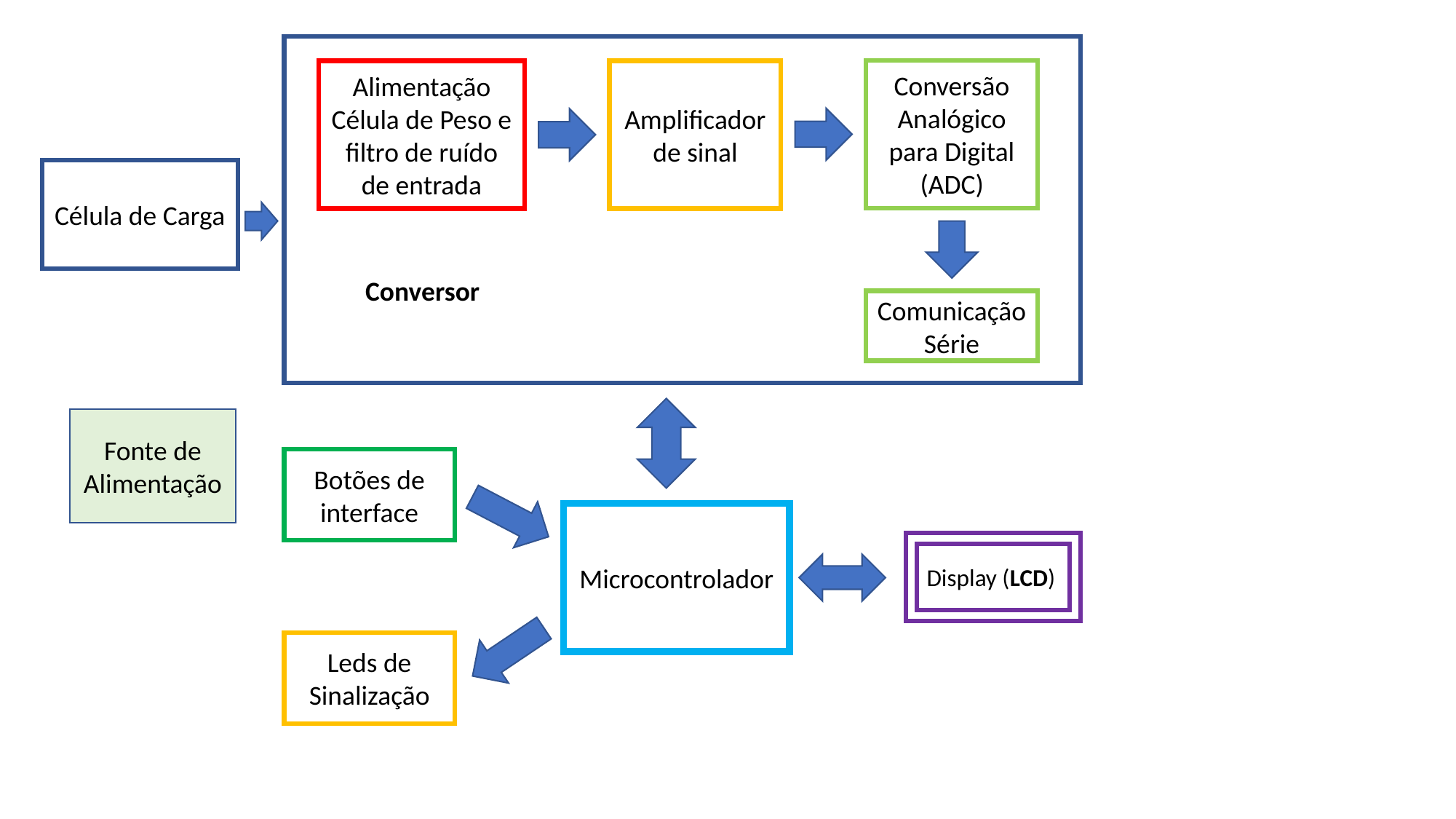

Conversão Analógico para Digital
(ADC)
Alimentação Célula de Peso e filtro de ruído de entrada
Amplificador de sinal

Célula de Carga

Conversor
Comunicação
Série

Fonte de Alimentação
Botões de interface

Microcontrolador

Display (LCD)

Leds de Sinalização